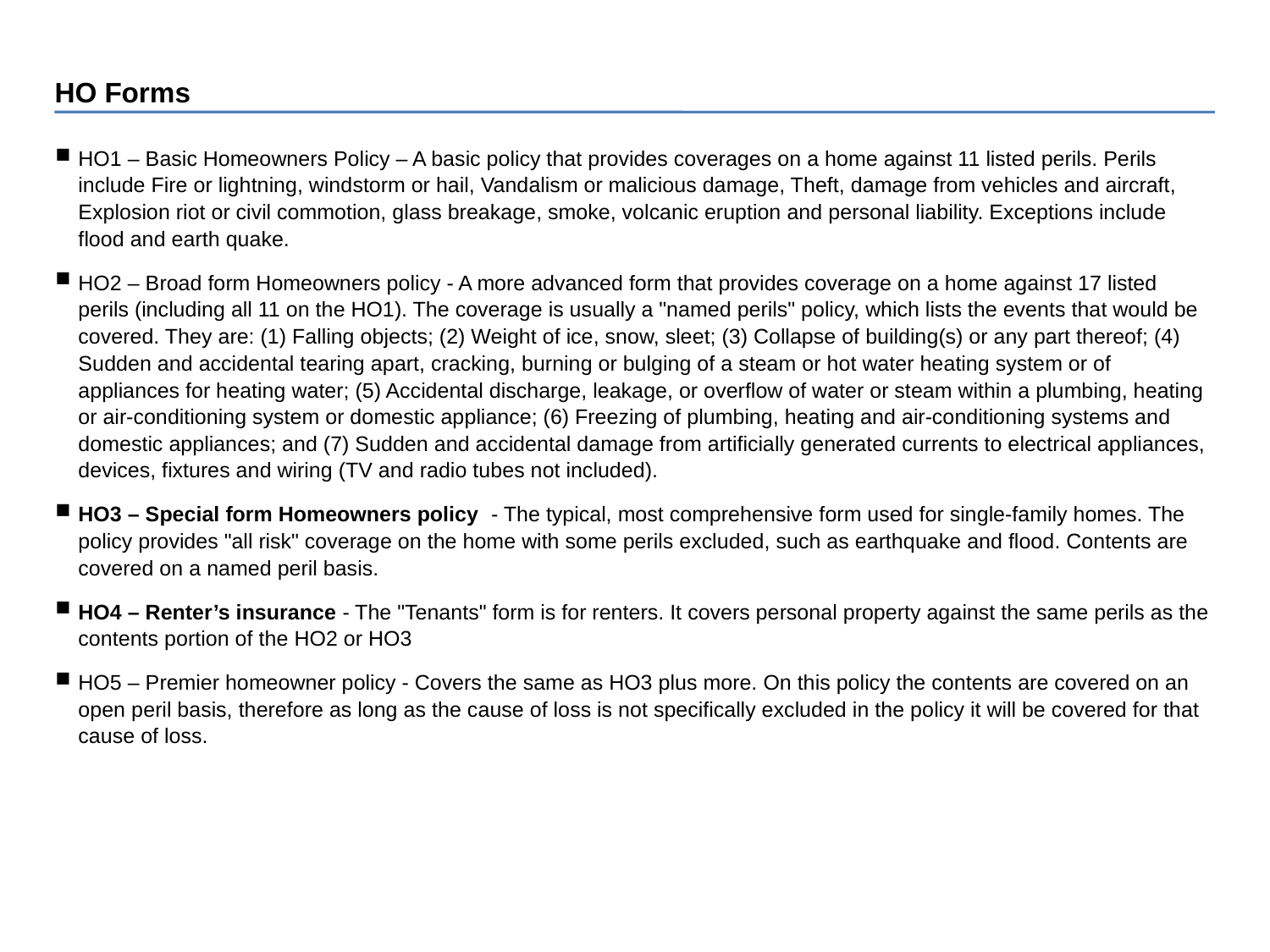

HO Forms

HO1 – Basic Homeowners Policy – A basic policy that provides coverages on a home against 11 listed perils. Perils include Fire or lightning, windstorm or hail, Vandalism or malicious damage, Theft, damage from vehicles and aircraft, Explosion riot or civil commotion, glass breakage, smoke, volcanic eruption and personal liability. Exceptions include flood and earth quake.
HO2 – Broad form Homeowners policy - A more advanced form that provides coverage on a home against 17 listed perils (including all 11 on the HO1). The coverage is usually a "named perils" policy, which lists the events that would be covered. They are: (1) Falling objects; (2) Weight of ice, snow, sleet; (3) Collapse of building(s) or any part thereof; (4) Sudden and accidental tearing apart, cracking, burning or bulging of a steam or hot water heating system or of appliances for heating water; (5) Accidental discharge, leakage, or overflow of water or steam within a plumbing, heating or air-conditioning system or domestic appliance; (6) Freezing of plumbing, heating and air-conditioning systems and domestic appliances; and (7) Sudden and accidental damage from artificially generated currents to electrical appliances, devices, fixtures and wiring (TV and radio tubes not included).
HO3 – Special form Homeowners policy  - The typical, most comprehensive form used for single-family homes. The policy provides "all risk" coverage on the home with some perils excluded, such as earthquake and flood. Contents are covered on a named peril basis.
HO4 – Renter’s insurance - The "Tenants" form is for renters. It covers personal property against the same perils as the contents portion of the HO2 or HO3
HO5 – Premier homeowner policy - Covers the same as HO3 plus more. On this policy the contents are covered on an open peril basis, therefore as long as the cause of loss is not specifically excluded in the policy it will be covered for that cause of loss.